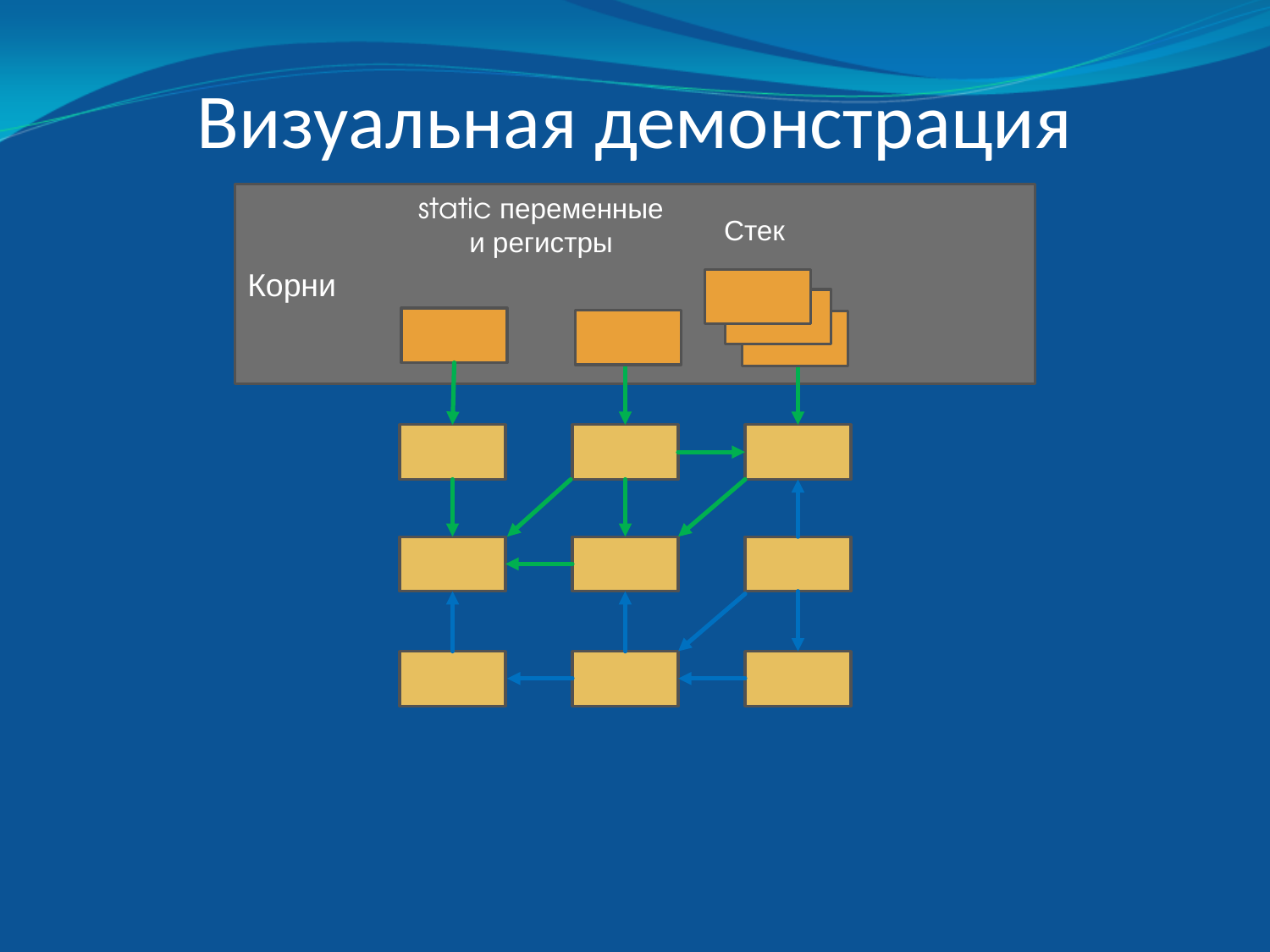

# Визуальная демонстрация
Корни
static переменные и регистры
Стек